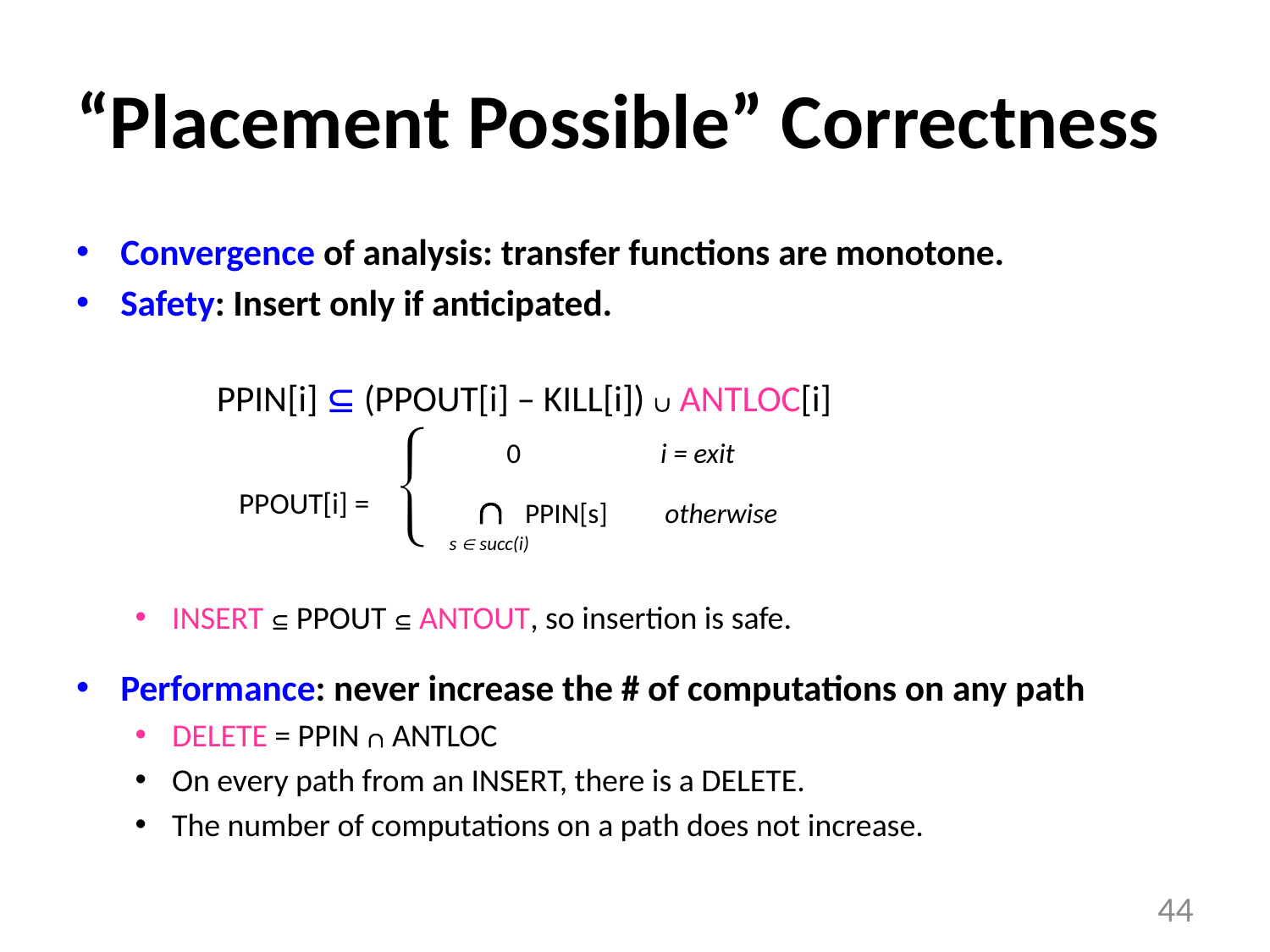

# “Placement Possible” Correctness
Convergence of analysis: transfer functions are monotone.
Safety: Insert only if anticipated.
                 PPIN[i] ⊆ (PPOUT[i] – KILL[i]) ∪ ANTLOC[i]

                        PPOUT[i] =

INSERT ⊆ PPOUT ⊆ ANTOUT, so insertion is safe.
Performance: never increase the # of computations on any path
DELETE = PPIN ∩ ANTLOC
On every path from an INSERT, there is a DELETE.
The number of computations on a path does not increase.

{
      0                      i = exit
∩   PPIN[s]         otherwise
s ∈ succ(i)
44